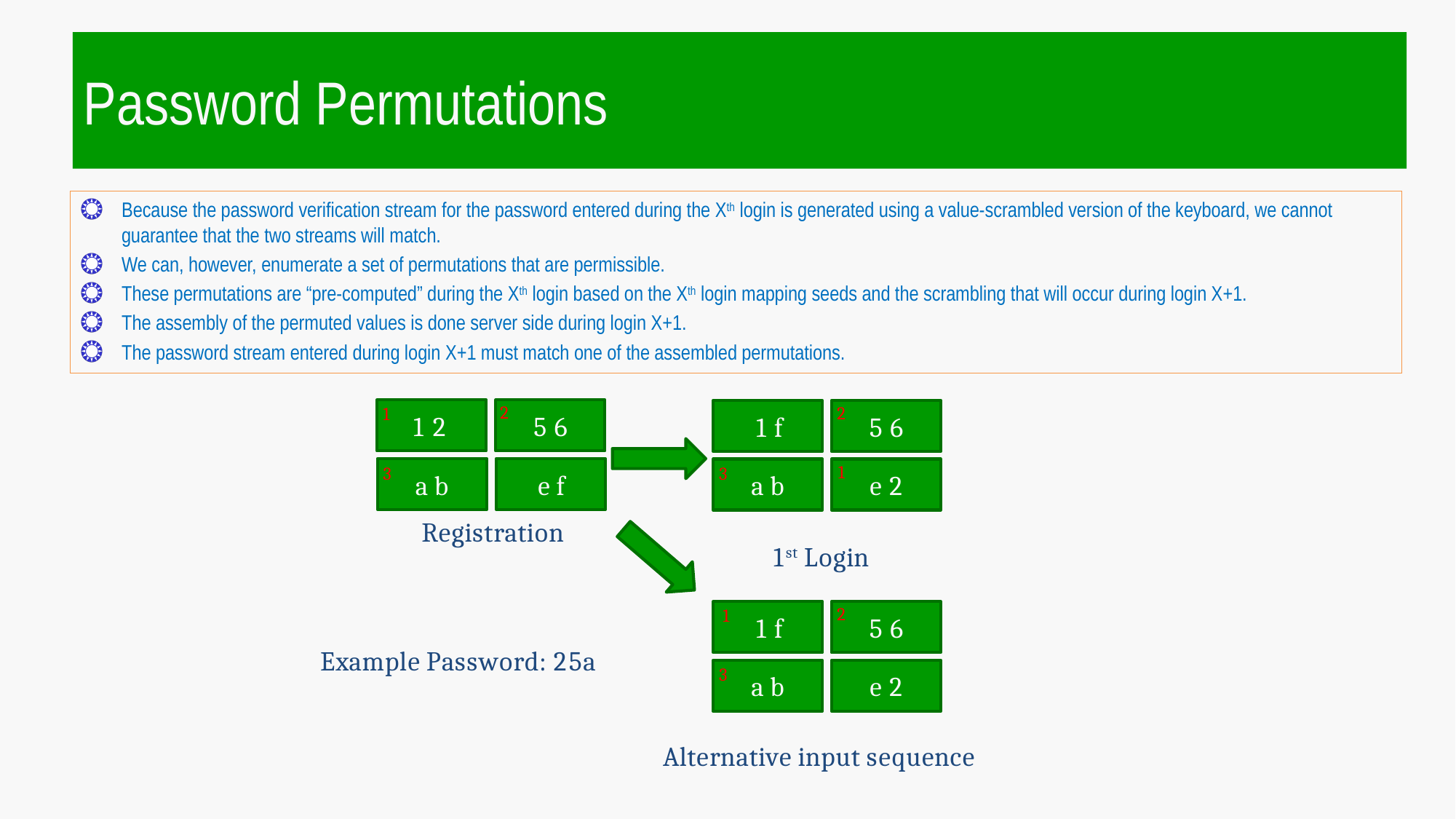

# Password Permutations
Because the password verification stream for the password entered during the Xth login is generated using a value-scrambled version of the keyboard, we cannot guarantee that the two streams will match.
We can, however, enumerate a set of permutations that are permissible.
These permutations are “pre-computed” during the Xth login based on the Xth login mapping seeds and the scrambling that will occur during login X+1.
The assembly of the permuted values is done server side during login X+1.
The password stream entered during login X+1 must match one of the assembled permutations.

2
2
1
1 2
5 6
1 f
5 6

1
3
3
a b
e f
a b
e 2
Registration
1st Login

2
1
1 f
5 6
Example Password: 25a
3
a b
e 2
Alternative input sequence